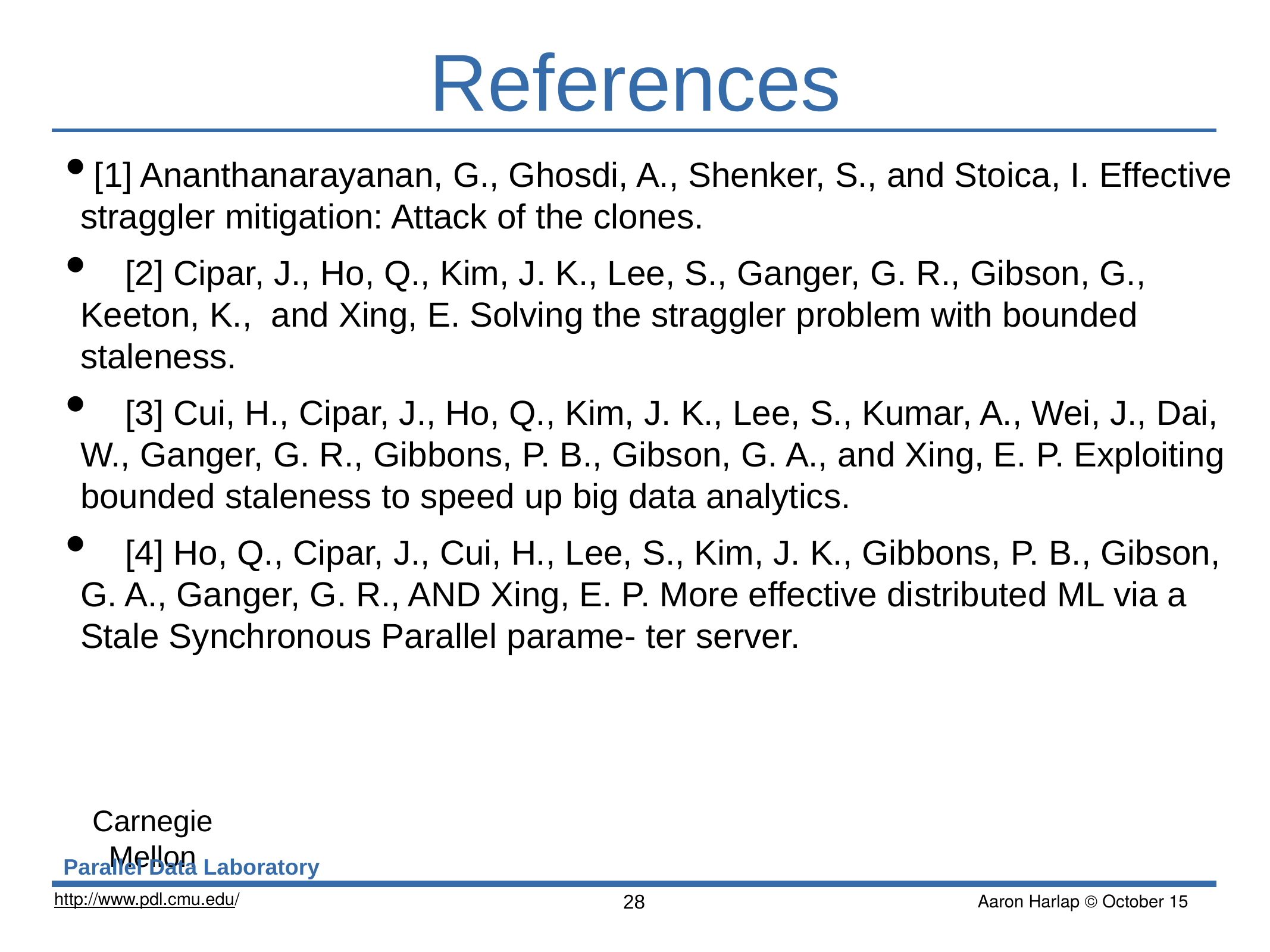

# References
	[1] Ananthanarayanan, G., Ghosdi, A., Shenker, S., and Stoica, I. Effective straggler mitigation: Attack of the clones.
    [2] Cipar, J., Ho, Q., Kim, J. K., Lee, S., Ganger, G. R., Gibson, G., Keeton, K.,  and Xing, E. Solving the straggler problem with bounded staleness.
    [3] Cui, H., Cipar, J., Ho, Q., Kim, J. K., Lee, S., Kumar, A., Wei, J., Dai, W., Ganger, G. R., Gibbons, P. B., Gibson, G. A., and Xing, E. P. Exploiting bounded staleness to speed up big data analytics.
    [4] Ho, Q., Cipar, J., Cui, H., Lee, S., Kim, J. K., Gibbons, P. B., Gibson, G. A., Ganger, G. R., AND Xing, E. P. More effective distributed ML via a Stale Synchronous Parallel parame- ter server.
28